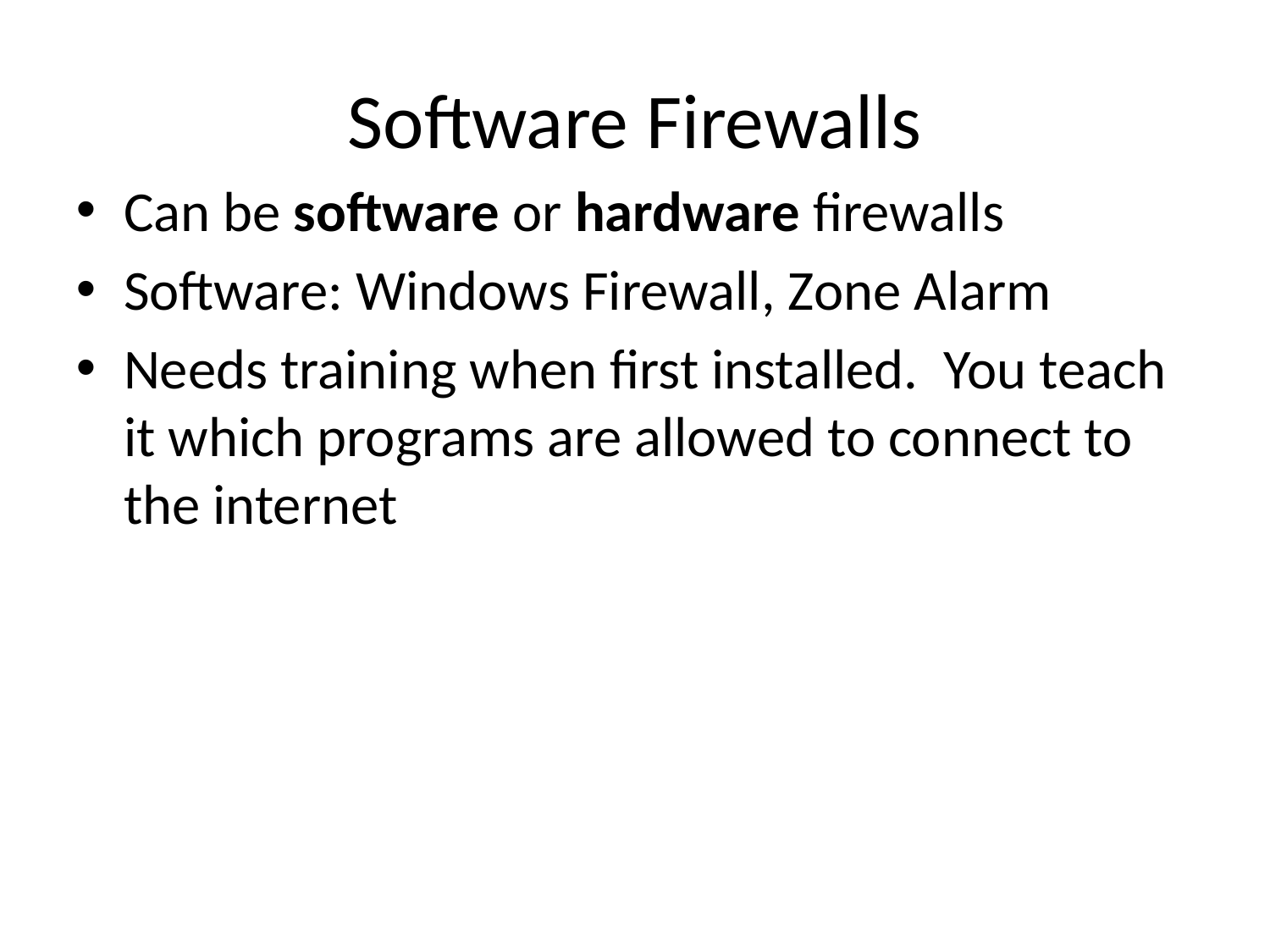

# Software Firewalls
Can be software or hardware firewalls
Software: Windows Firewall, Zone Alarm
Needs training when first installed.  You teach it which programs are allowed to connect to the internet